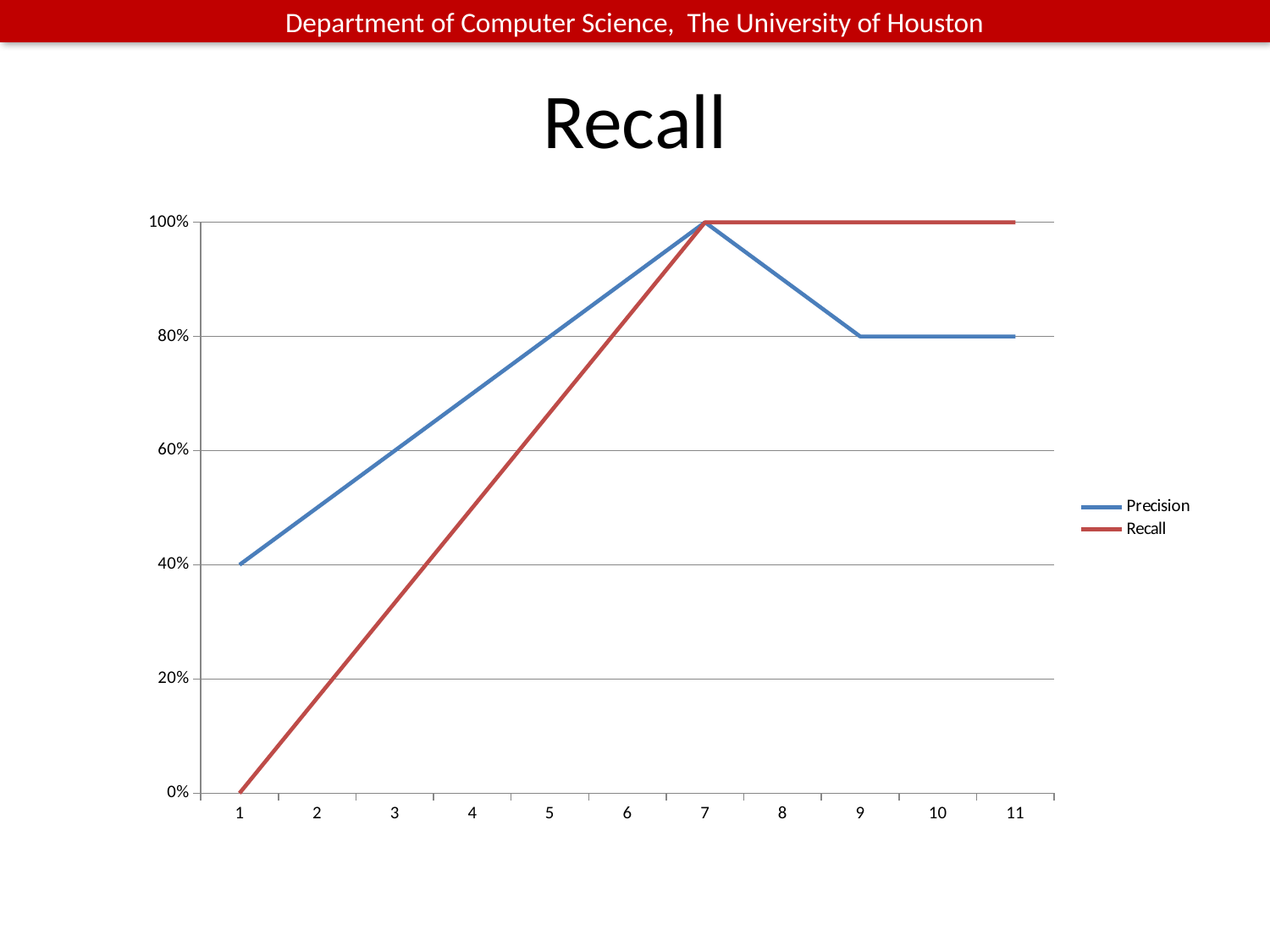

# Recall

### Chart

| Category | Precision | Recall |
|---|---|---|